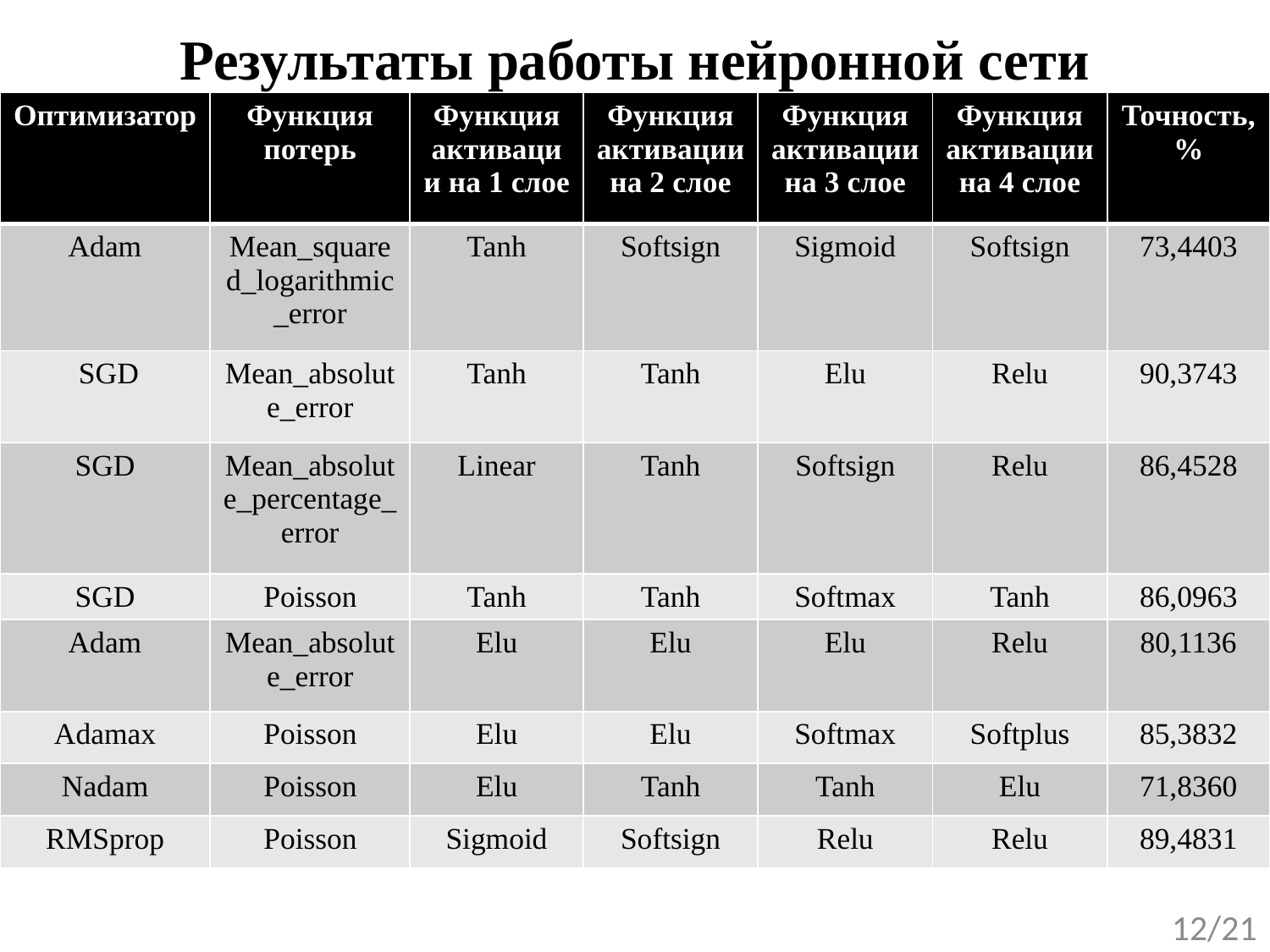

# Результаты работы нейронной сети
| Оптимизатор | Функция потерь | Функция активации на 1 слое | Функция активации на 2 слое | Функция активации на 3 слое | Функция активации на 4 слое | Точность,% |
| --- | --- | --- | --- | --- | --- | --- |
| Adam | Mean\_squared\_logarithmic\_error | Tanh | Softsign | Sigmoid | Softsign | 73,4403 |
| SGD | Mean\_absolute\_error | Tanh | Tanh | Elu | Relu | 90,3743 |
| SGD | Mean\_absolute\_percentage\_error | Linear | Tanh | Softsign | Relu | 86,4528 |
| SGD | Poisson | Tanh | Tanh | Softmax | Tanh | 86,0963 |
| Adam | Mean\_absolute\_error | Elu | Elu | Elu | Relu | 80,1136 |
| Adamax | Poisson | Elu | Elu | Softmax | Softplus | 85,3832 |
| Nadam | Poisson | Elu | Tanh | Tanh | Elu | 71,8360 |
| RMSprop | Poisson | Sigmoid | Softsign | Relu | Relu | 89,4831 |
12/21